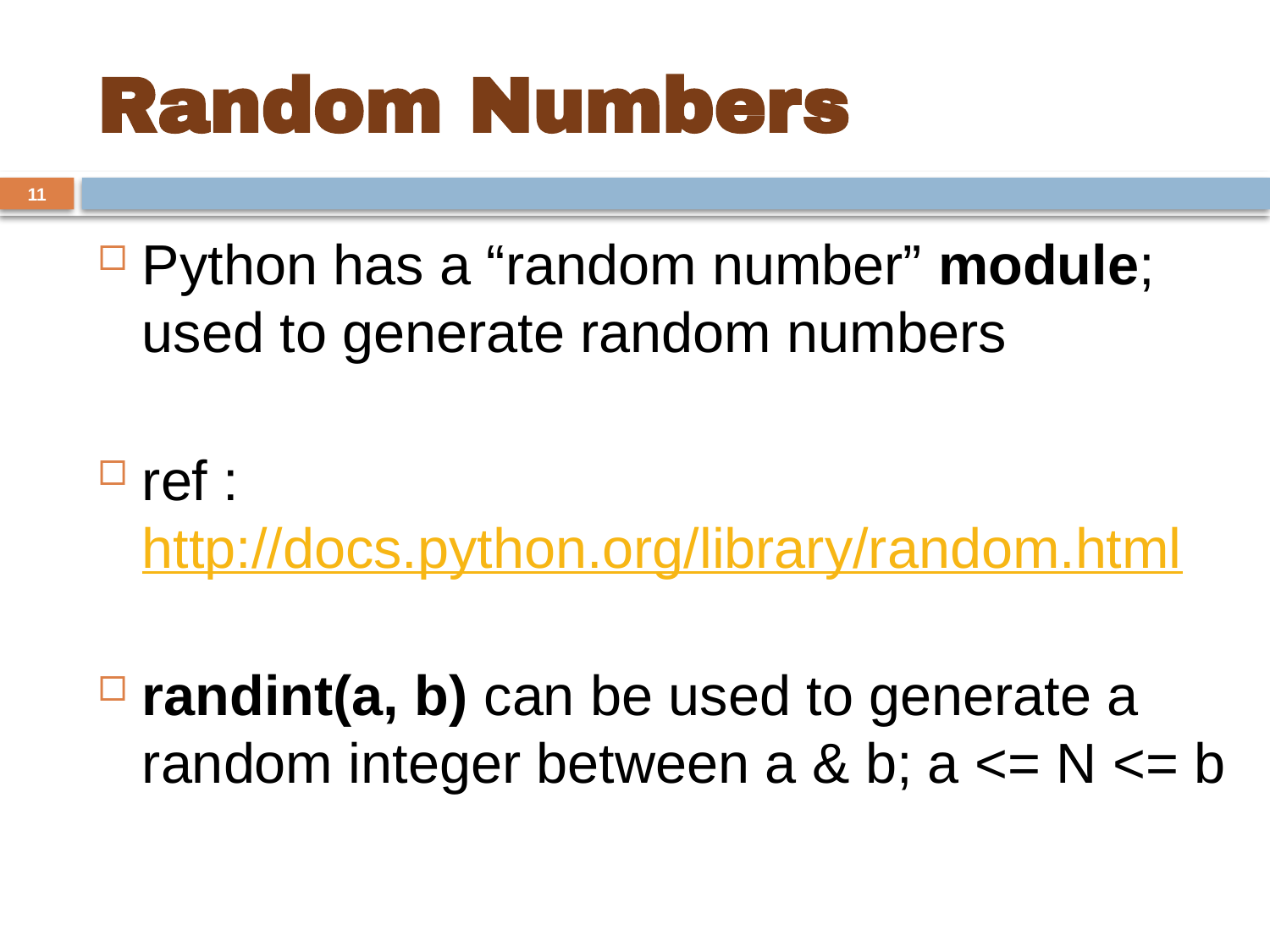

# Random Numbers
11
Python has a “random number” module; used to generate random numbers
ref : http://docs.python.org/library/random.html
randint(a, b) can be used to generate a random integer between a & b; a <= N <= b